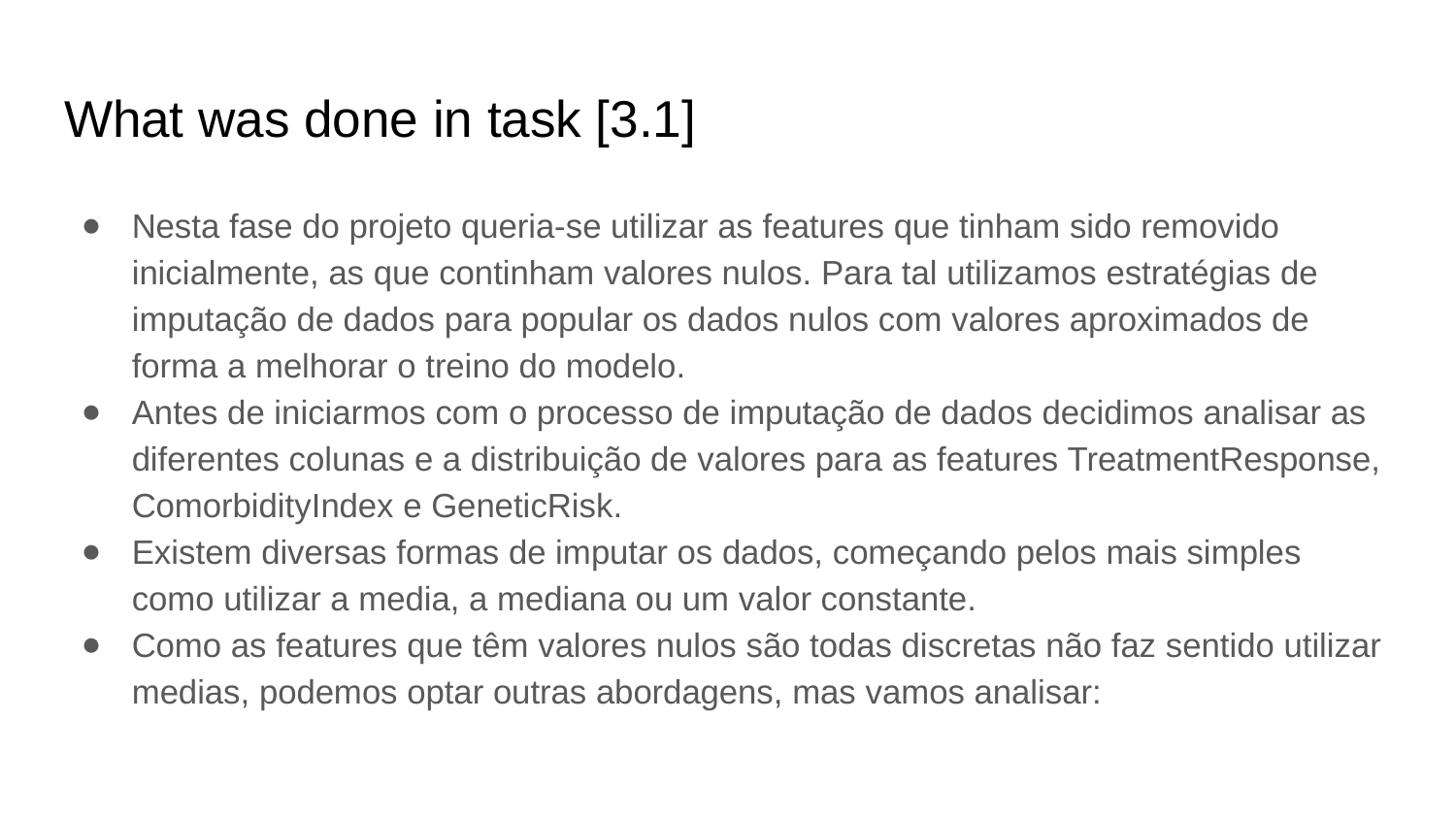

# What was done in task [3.1]
Nesta fase do projeto queria-se utilizar as features que tinham sido removido inicialmente, as que continham valores nulos. Para tal utilizamos estratégias de imputação de dados para popular os dados nulos com valores aproximados de forma a melhorar o treino do modelo.
Antes de iniciarmos com o processo de imputação de dados decidimos analisar as diferentes colunas e a distribuição de valores para as features TreatmentResponse, ComorbidityIndex e GeneticRisk.
Existem diversas formas de imputar os dados, começando pelos mais simples como utilizar a media, a mediana ou um valor constante.
Como as features que têm valores nulos são todas discretas não faz sentido utilizar medias, podemos optar outras abordagens, mas vamos analisar: